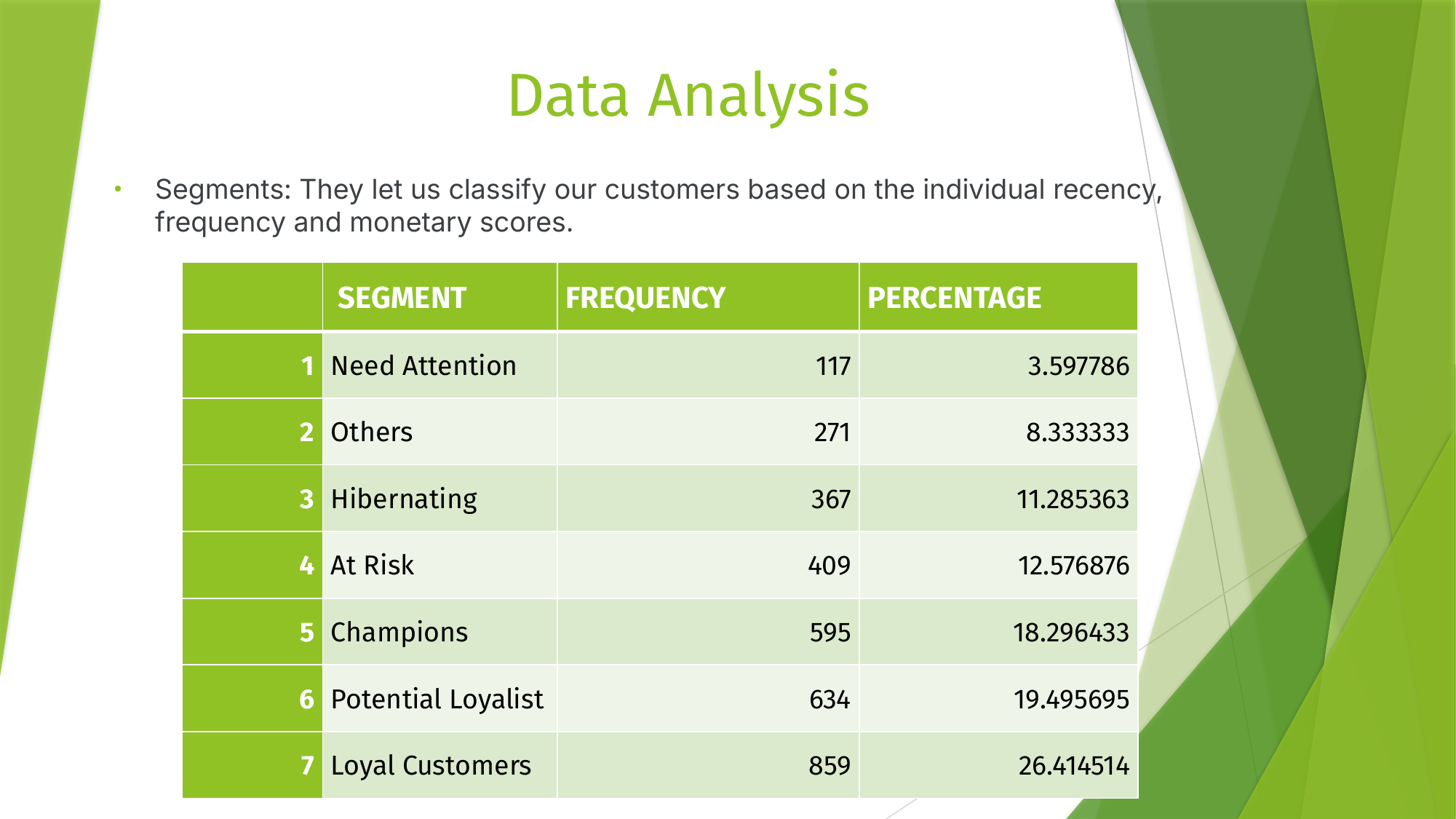

# Data Analysis
Segments: They let us classify our customers based on the individual recency, frequency and monetary scores.

|  | SEGMENT | FREQUENCY | PERCENTAGE |
| --- | --- | --- | --- |
| 1 | Need Attention | 117 | 3.597786 |
| 2 | Others | 271 | 8.333333 |
| 3 | Hibernating | 367 | 11.285363 |
| 4 | At Risk | 409 | 12.576876 |
| 5 | Champions | 595 | 18.296433 |
| 6 | Potential Loyalist | 634 | 19.495695 |
| 7 | Loyal Customers | 859 | 26.414514 |